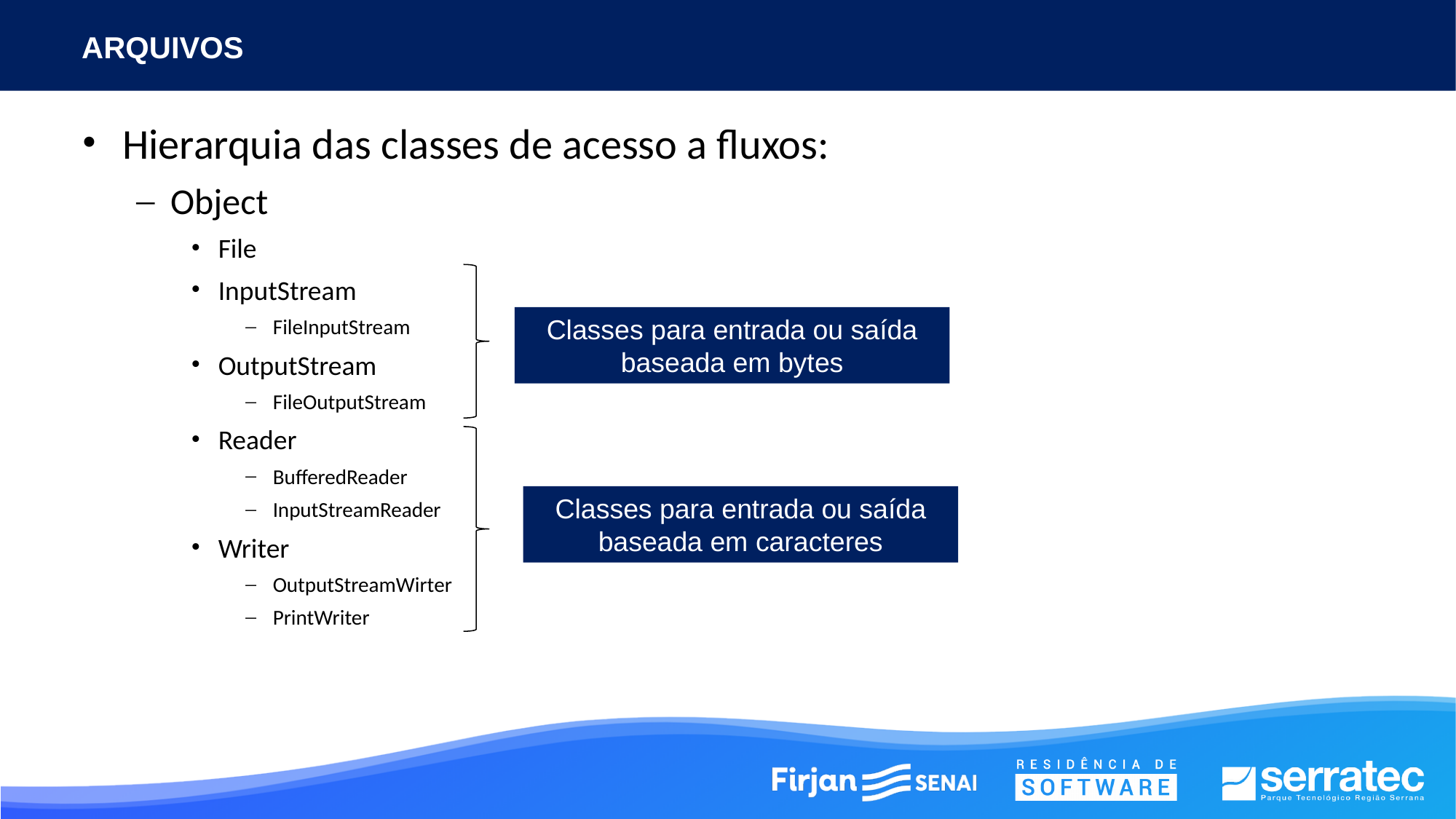

# ARQUIVOS
Hierarquia das classes de acesso a fluxos:
Object
File
InputStream
FileInputStream
OutputStream
FileOutputStream
Reader
BufferedReader
InputStreamReader
Writer
OutputStreamWirter
PrintWriter

Classes para entrada ou saída baseada em bytes

Classes para entrada ou saída baseada em caracteres